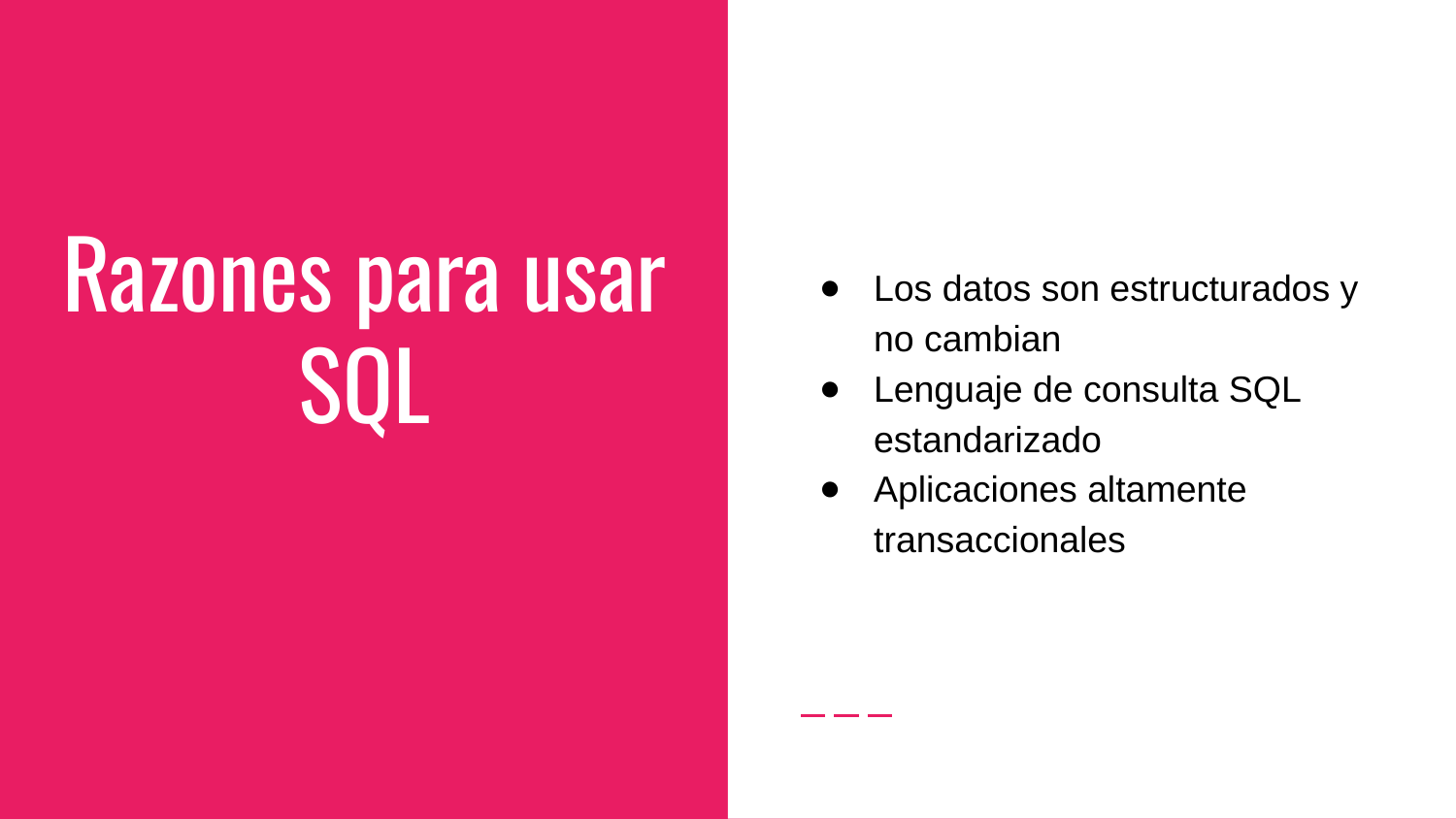

Los datos son estructurados y no cambian
Lenguaje de consulta SQL estandarizado
Aplicaciones altamente transaccionales
# Razones para usar SQL